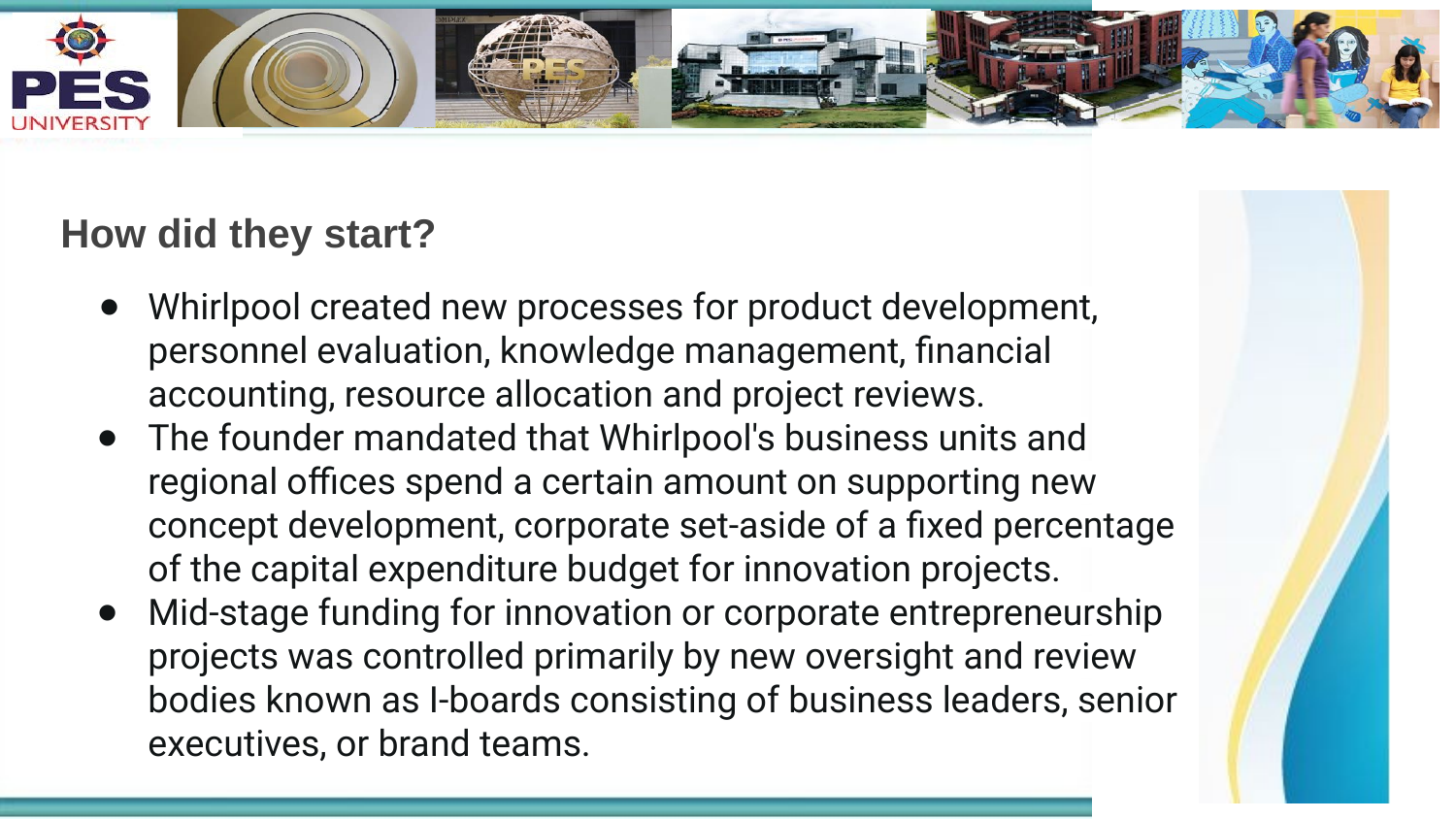

# How did they start?
Whirlpool created new processes for product development, personnel evaluation, knowledge management, financial accounting, resource allocation and project reviews.
The founder mandated that Whirlpool's business units and regional offices spend a certain amount on supporting new concept development, corporate set-aside of a fixed percentage of the capital expenditure budget for innovation projects.
Mid-stage funding for innovation or corporate entrepreneurship projects was controlled primarily by new oversight and review bodies known as I-boards consisting of business leaders, senior executives, or brand teams.